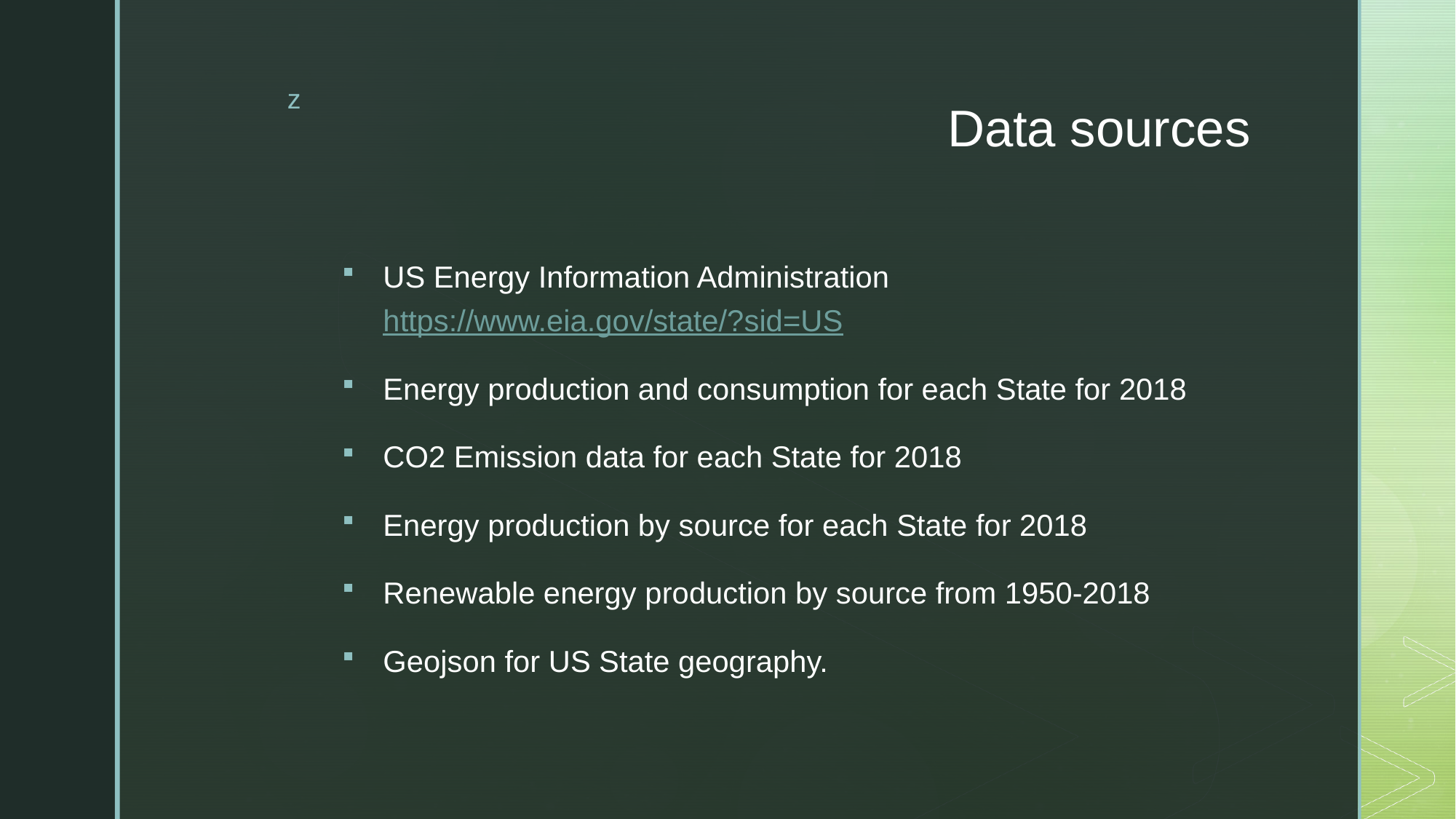

# Data sources
US Energy Information Administration https://www.eia.gov/state/?sid=US
Energy production and consumption for each State for 2018
CO2 Emission data for each State for 2018
Energy production by source for each State for 2018
Renewable energy production by source from 1950-2018
Geojson for US State geography.